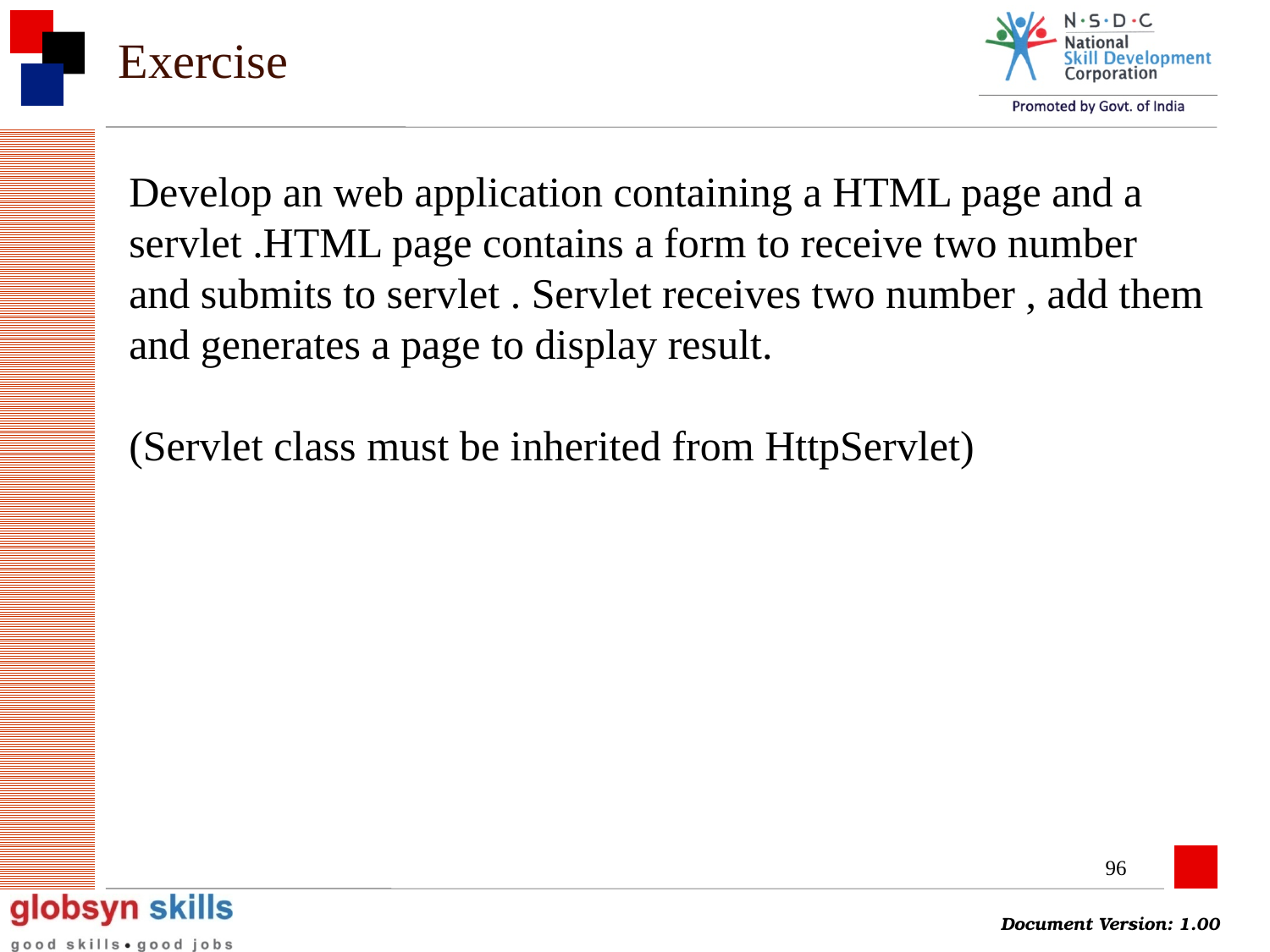

# Exercise
Develop an web application containing a HTML page and a servlet .HTML page contains a form to receive two number and submits to servlet . Servlet receives two number , add them and generates a page to display result.

(Servlet class must be inherited from HttpServlet)